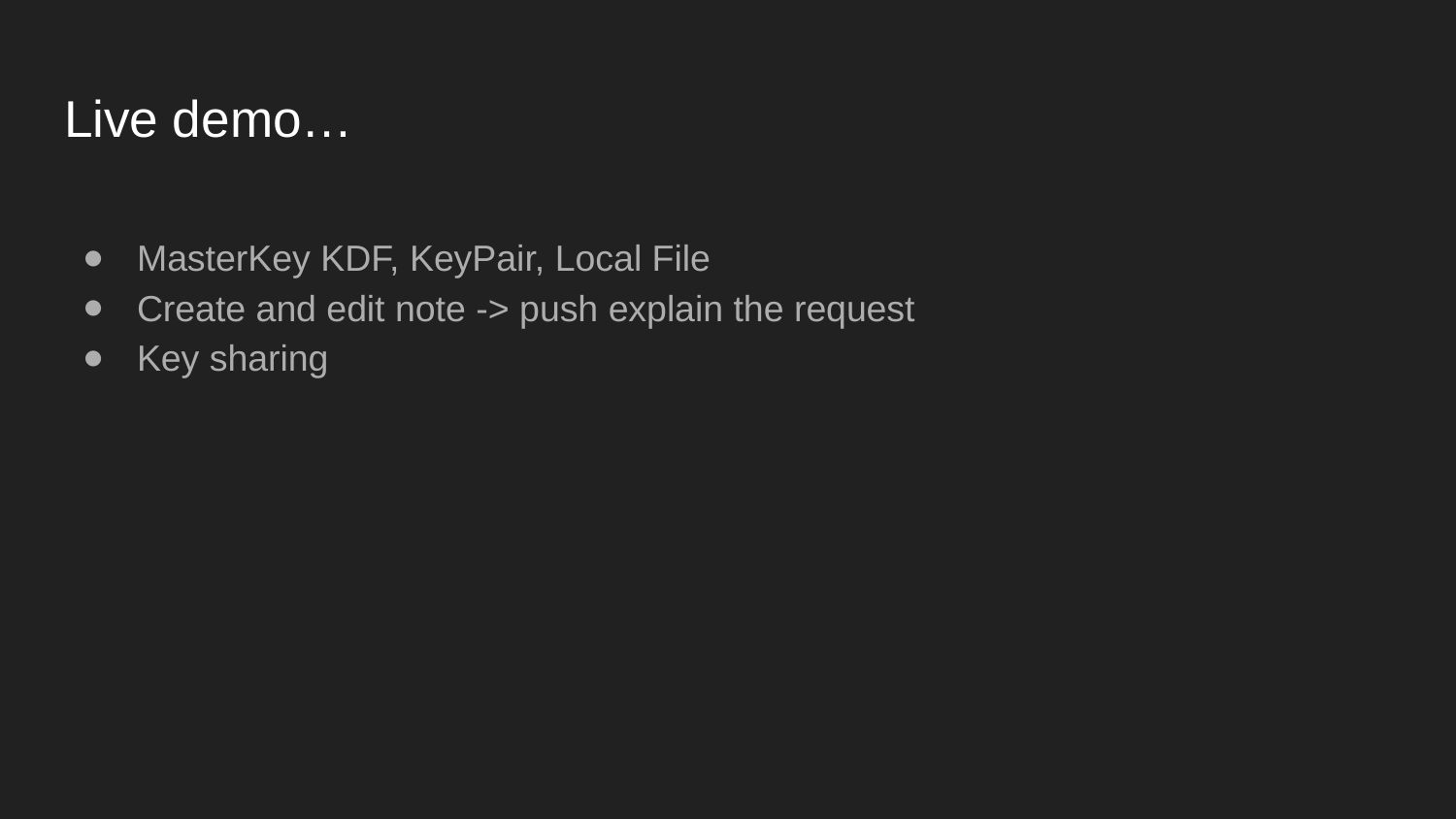

# Live demo…
MasterKey KDF, KeyPair, Local File
Create and edit note -> push explain the request
Key sharing